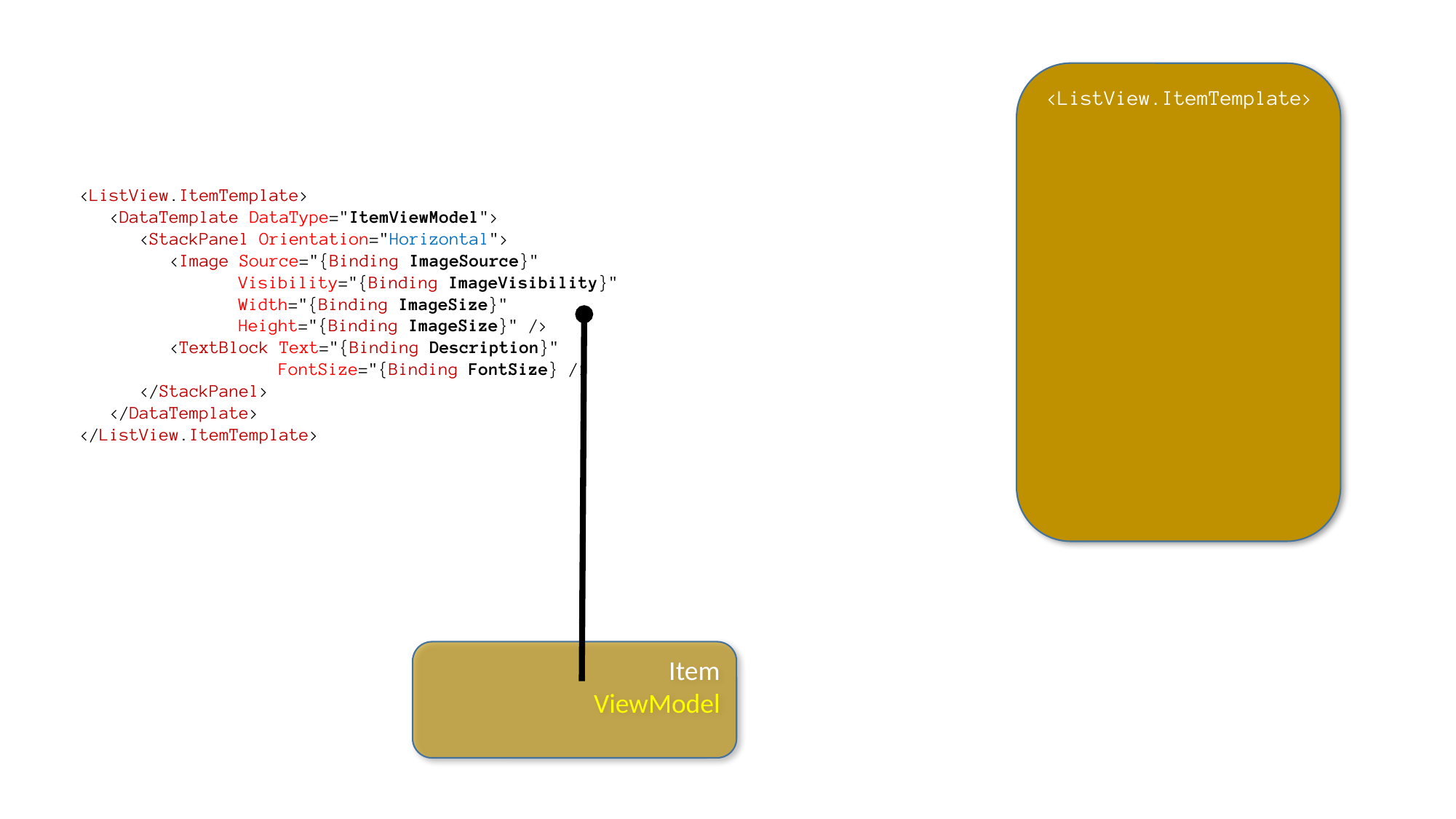

<ListView.ItemTemplate>
<ListView.ItemTemplate>
   <DataTemplate DataType="ItemViewModel">
      <StackPanel Orientation="Horizontal">
         <Image Source="{Binding ImageSource}"
	     Visibility="{Binding ImageVisibility}"
	     Width="{Binding ImageSize}"
	     Height="{Binding ImageSize}" />
         <TextBlock Text="{Binding Description}"
	         FontSize="{Binding FontSize} />
      </StackPanel>
   </DataTemplate>
</ListView.ItemTemplate>
Item
ViewModel